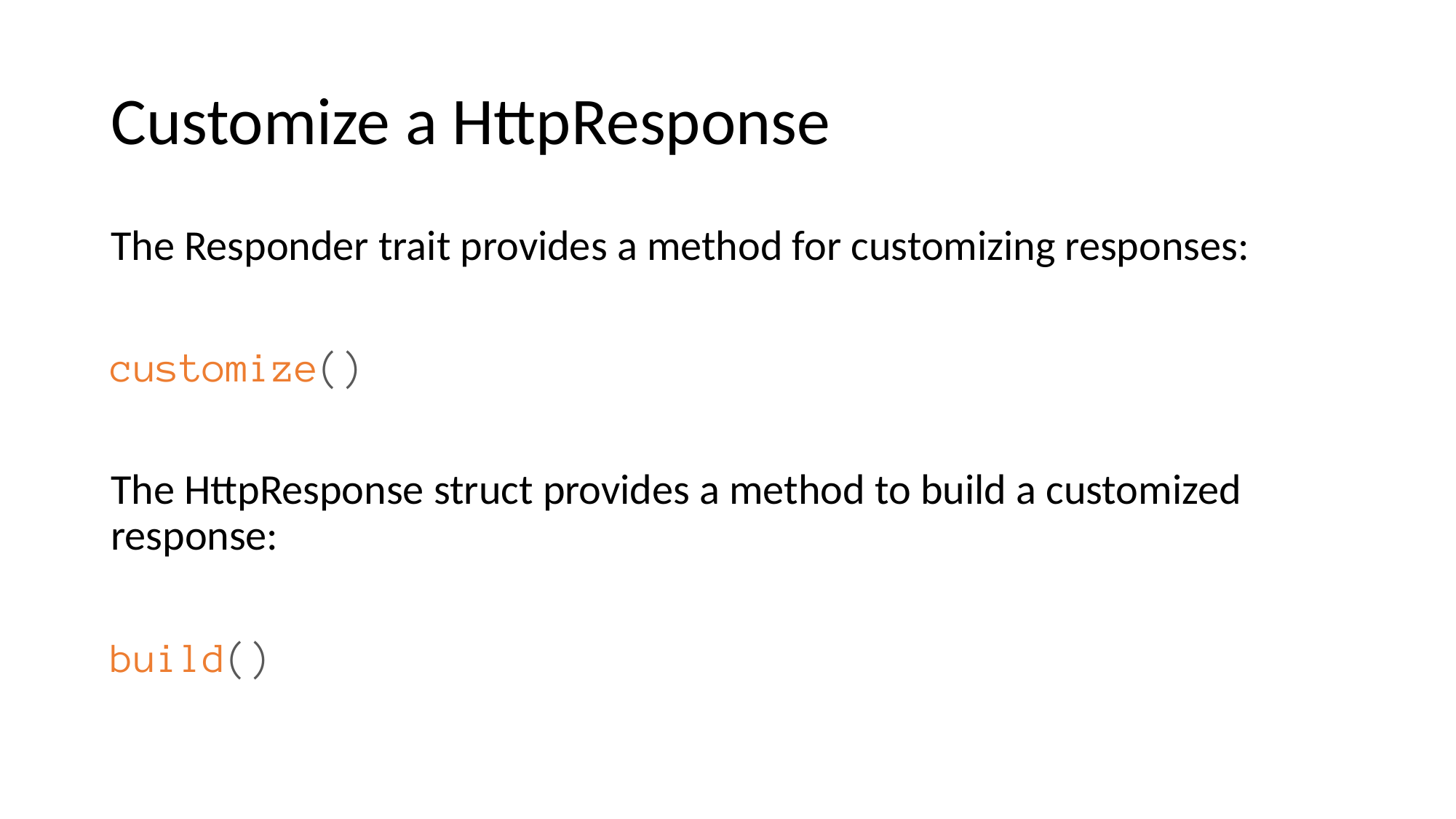

# Customize a HttpResponse
The Responder trait provides a method for customizing responses:

customize()

The HttpResponse struct provides a method to build a customized response:

build()